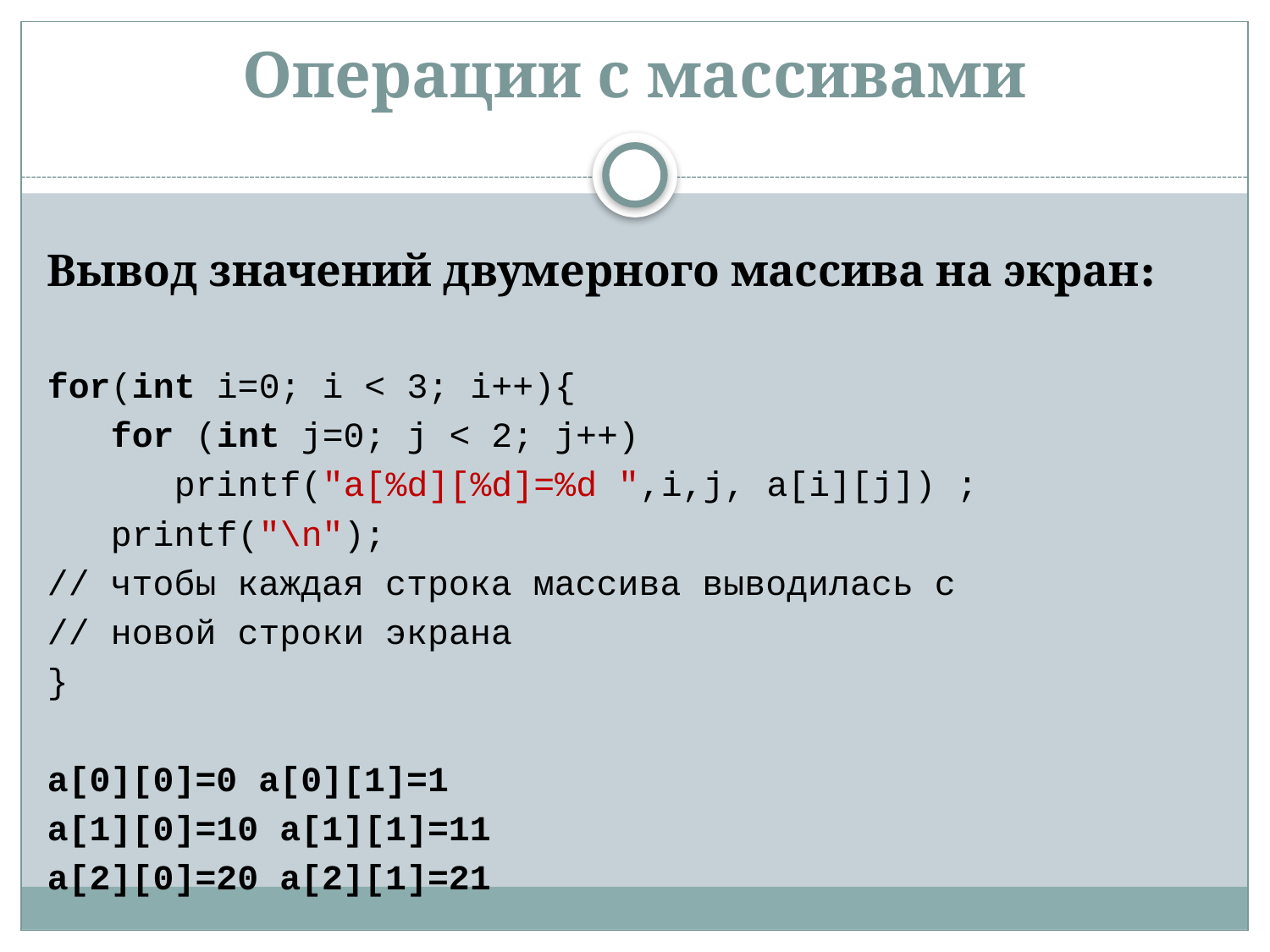

# Операции с массивами
Вывод значений двумерного массива на экран:

for(int i=0; i < 3; i++){
   for (int j=0; j < 2; j++)
      printf("a[%d][%d]=%d ",i,j, a[i][j]) ;
   printf("\n");
// чтобы каждая строка массива выводилась с
// новой строки экрана
}

a[0][0]=0 a[0][1]=1
a[1][0]=10 a[1][1]=11
a[2][0]=20 a[2][1]=21